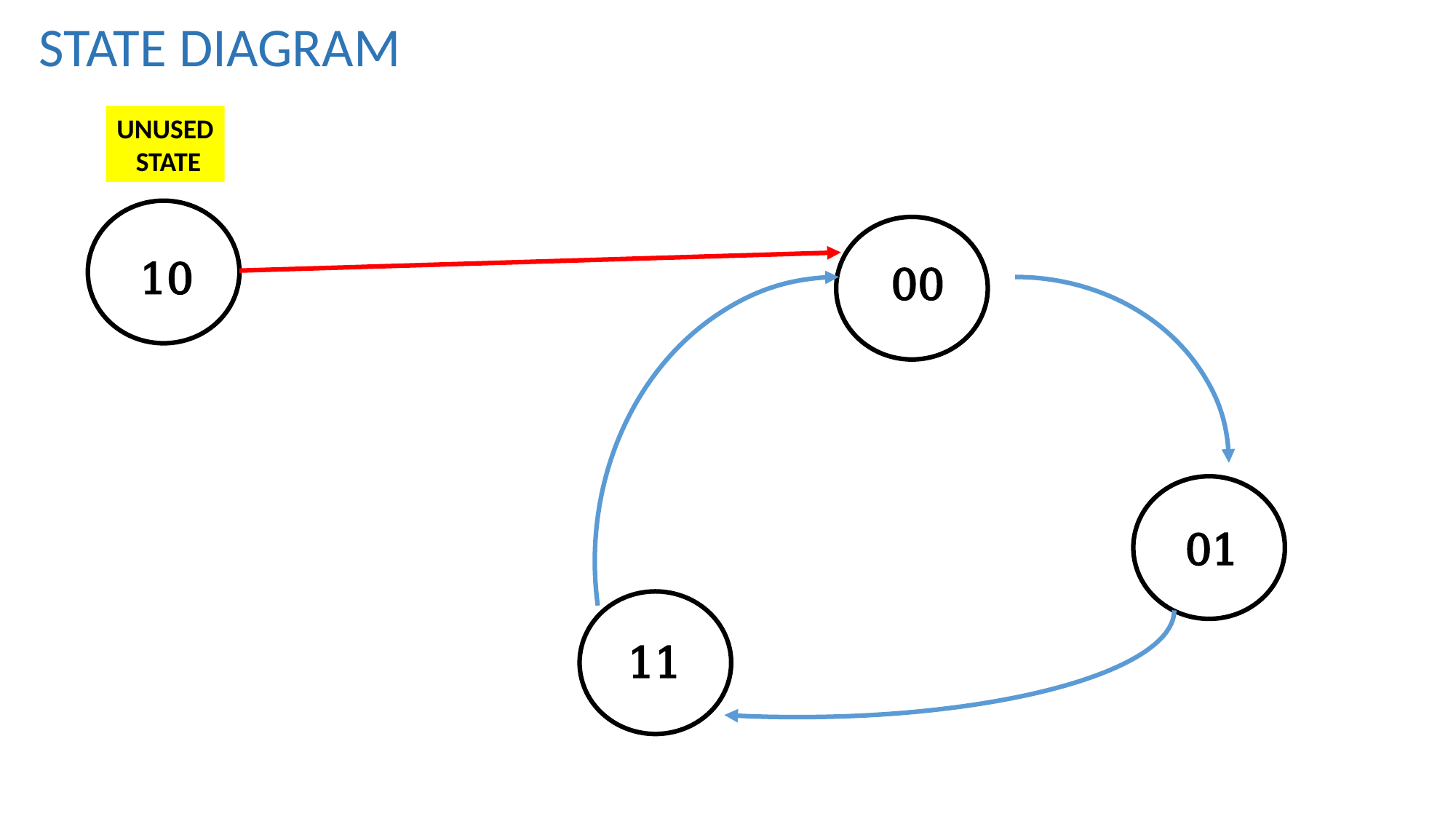

# STATE DIAGRAM
UNUSED
 STATE

00

10

01

11